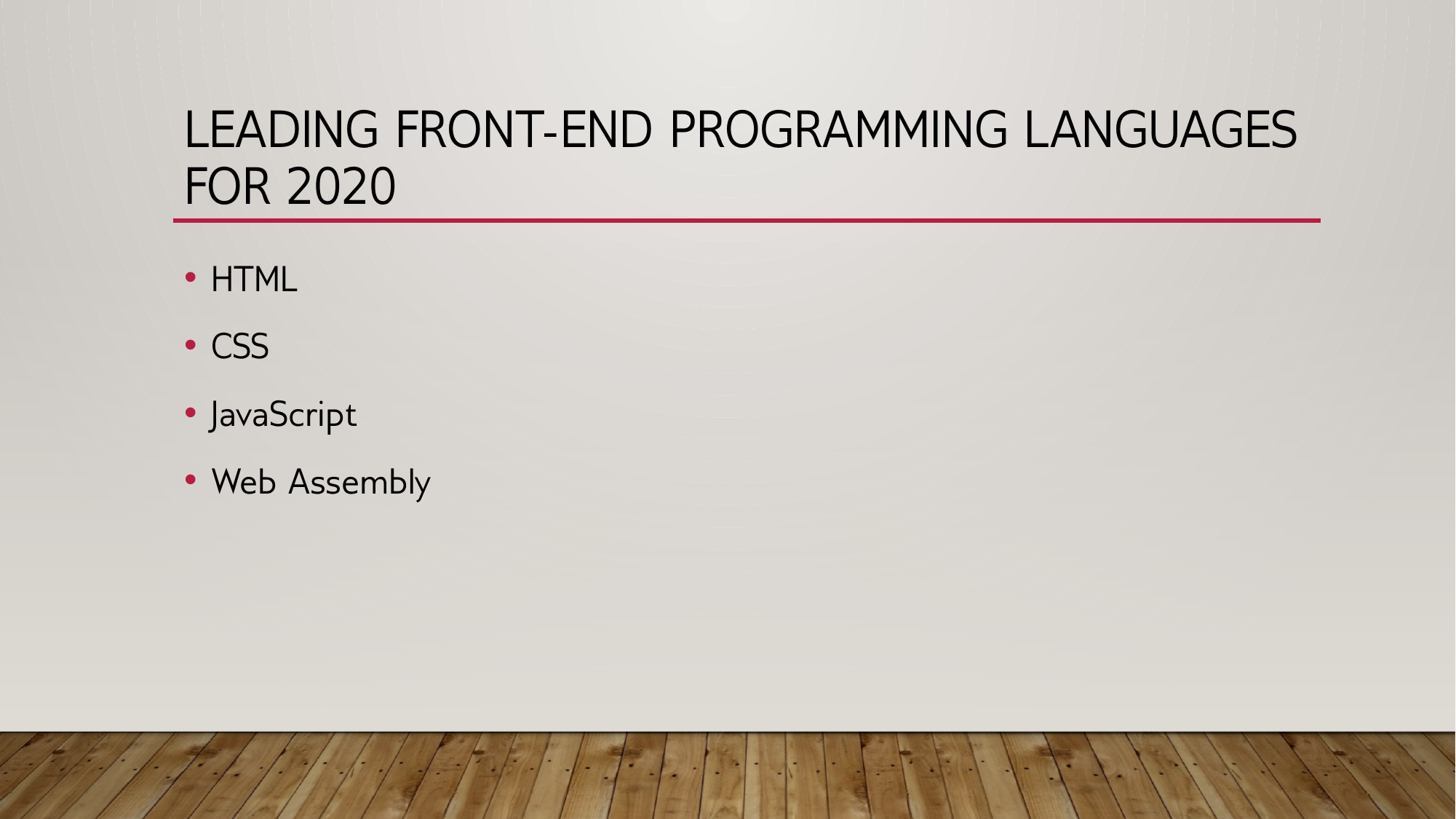

# Leading front-end programming languages for 2020
HTML
CSS
JavaScript
Web Assembly